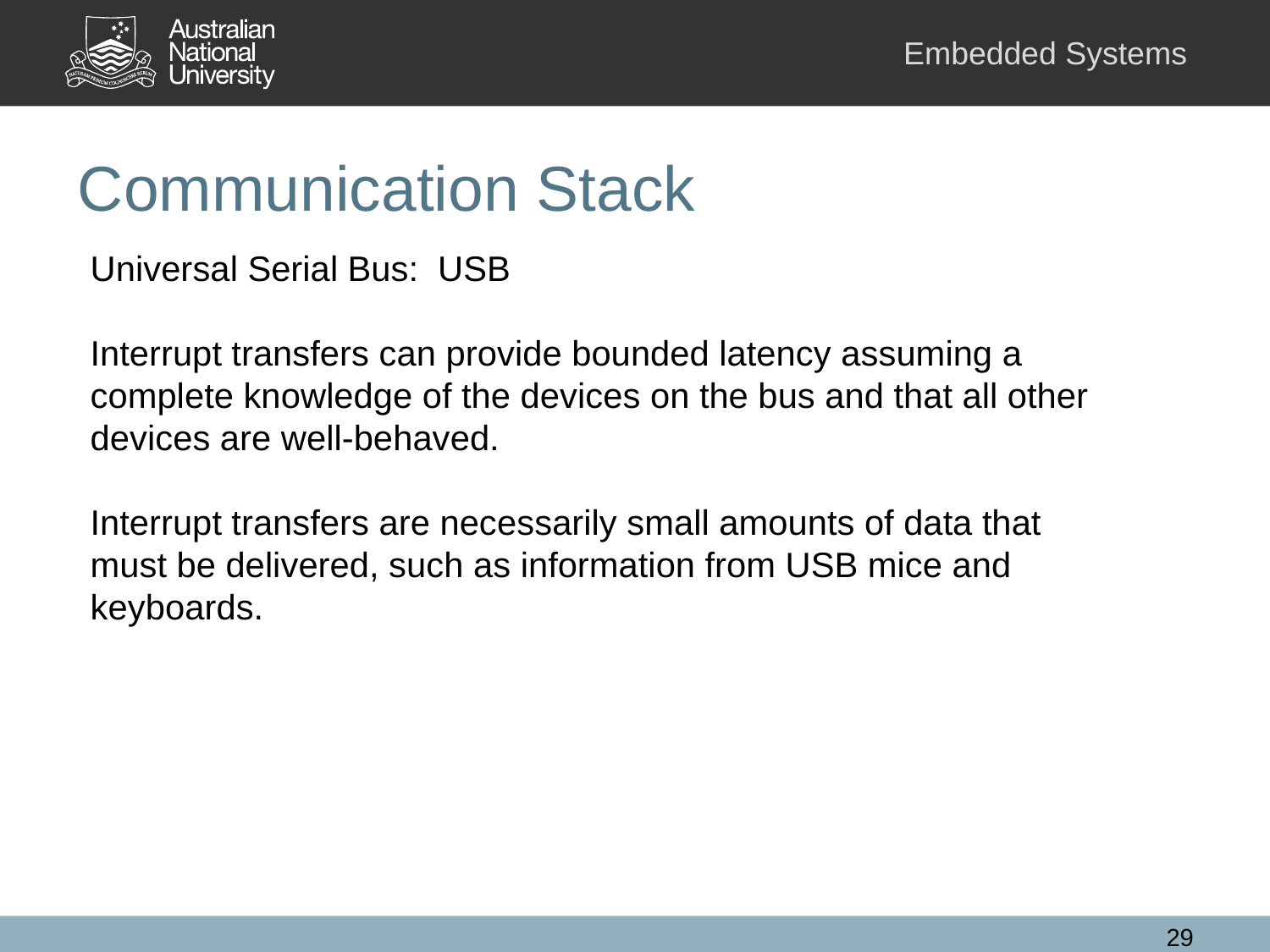

# Communication Stack
Universal Serial Bus:  USB

Interrupt transfers can provide bounded latency assuming a complete knowledge of the devices on the bus and that all other devices are well-behaved.

Interrupt transfers are necessarily small amounts of data that must be delivered, such as information from USB mice and keyboards.
29